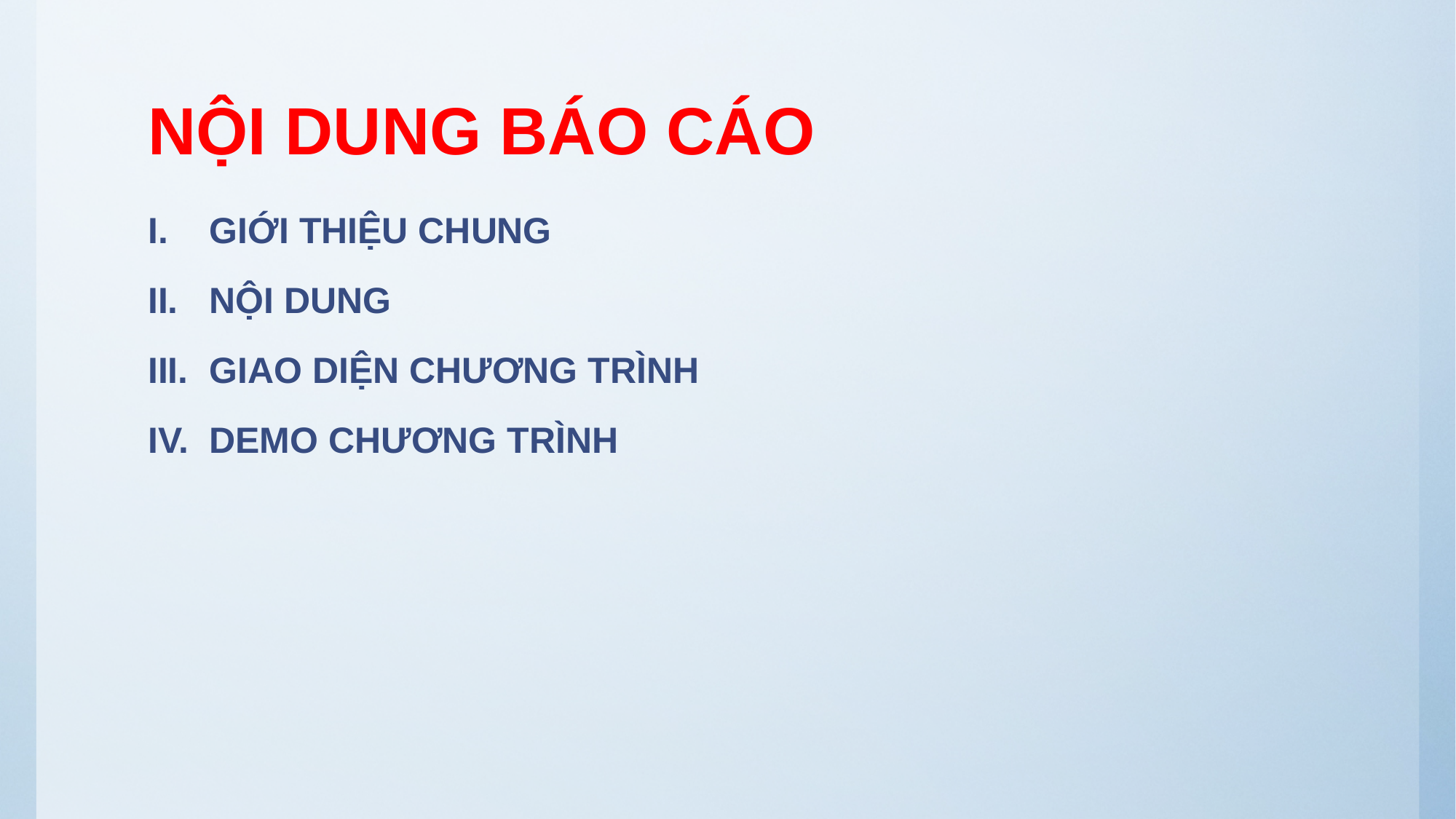

# NỘI DUNG BÁO CÁO
GIỚI THIỆU CHUNG
NỘI DUNG
GIAO DIỆN CHƯƠNG TRÌNH
DEMO CHƯƠNG TRÌNH